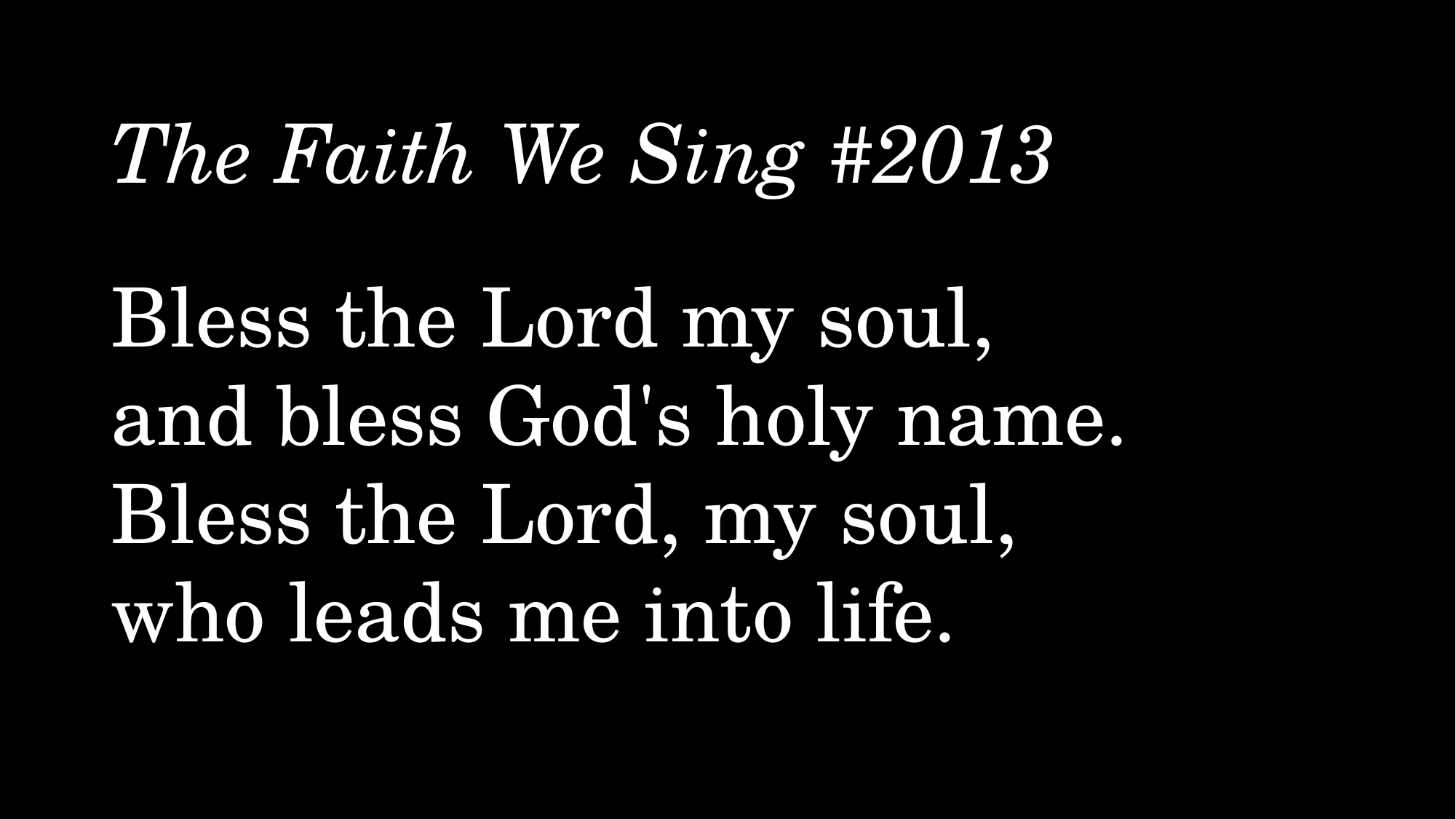

The Faith We Sing #2013

Bless the Lord my soul,
and bless God's holy name.
Bless the Lord, my soul,
who leads me into life.